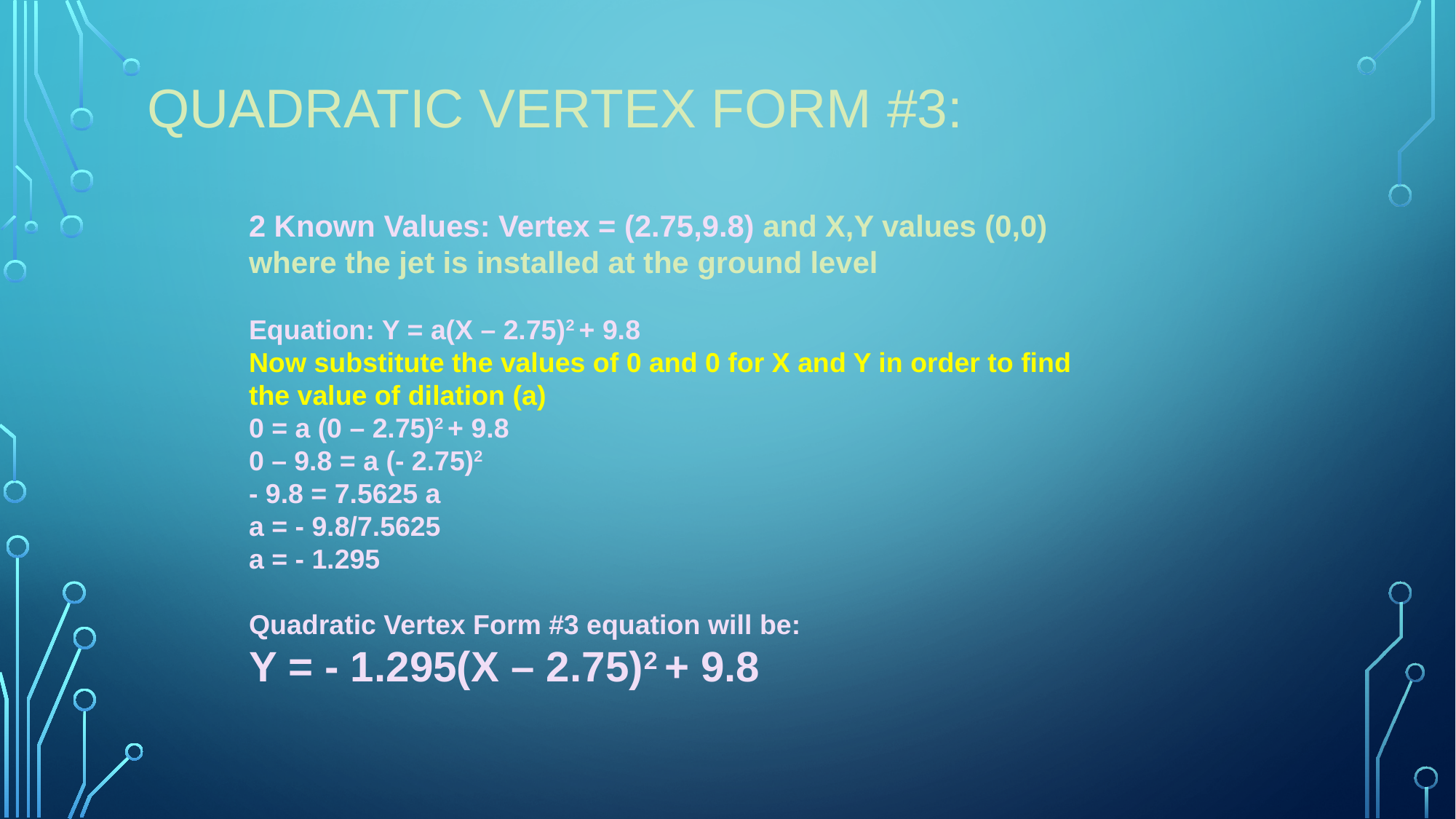

# Quadratic vertex form #3:
2 Known Values: Vertex = (2.75,9.8) and X,Y values (0,0) where the jet is installed at the ground level

Equation: Y = a(X – 2.75)2 + 9.8
Now substitute the values of 0 and 0 for X and Y in order to find the value of dilation (a)
0 = a (0 – 2.75)2 + 9.8
0 – 9.8 = a (- 2.75)2
- 9.8 = 7.5625 a
a = - 9.8/7.5625
a = - 1.295

Quadratic Vertex Form #3 equation will be:
Y = - 1.295(X – 2.75)2 + 9.8